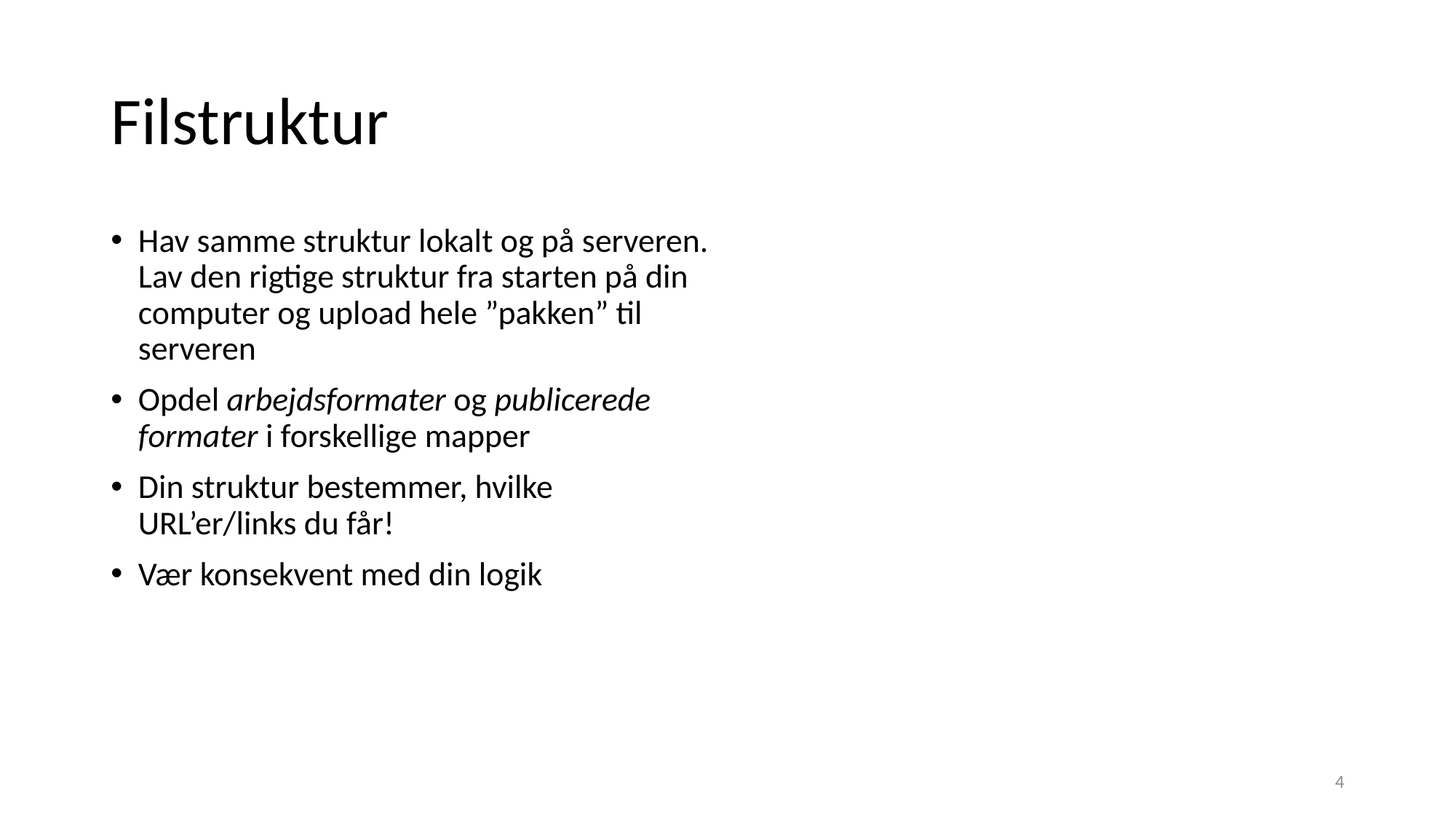

# Filstruktur
Hav samme struktur lokalt og på serveren. Lav den rigtige struktur fra starten på din computer og upload hele ”pakken” til serveren
Opdel arbejdsformater og publicerede formater i forskellige mapper
Din struktur bestemmer, hvilke URL’er/links du får!
Vær konsekvent med din logik

4